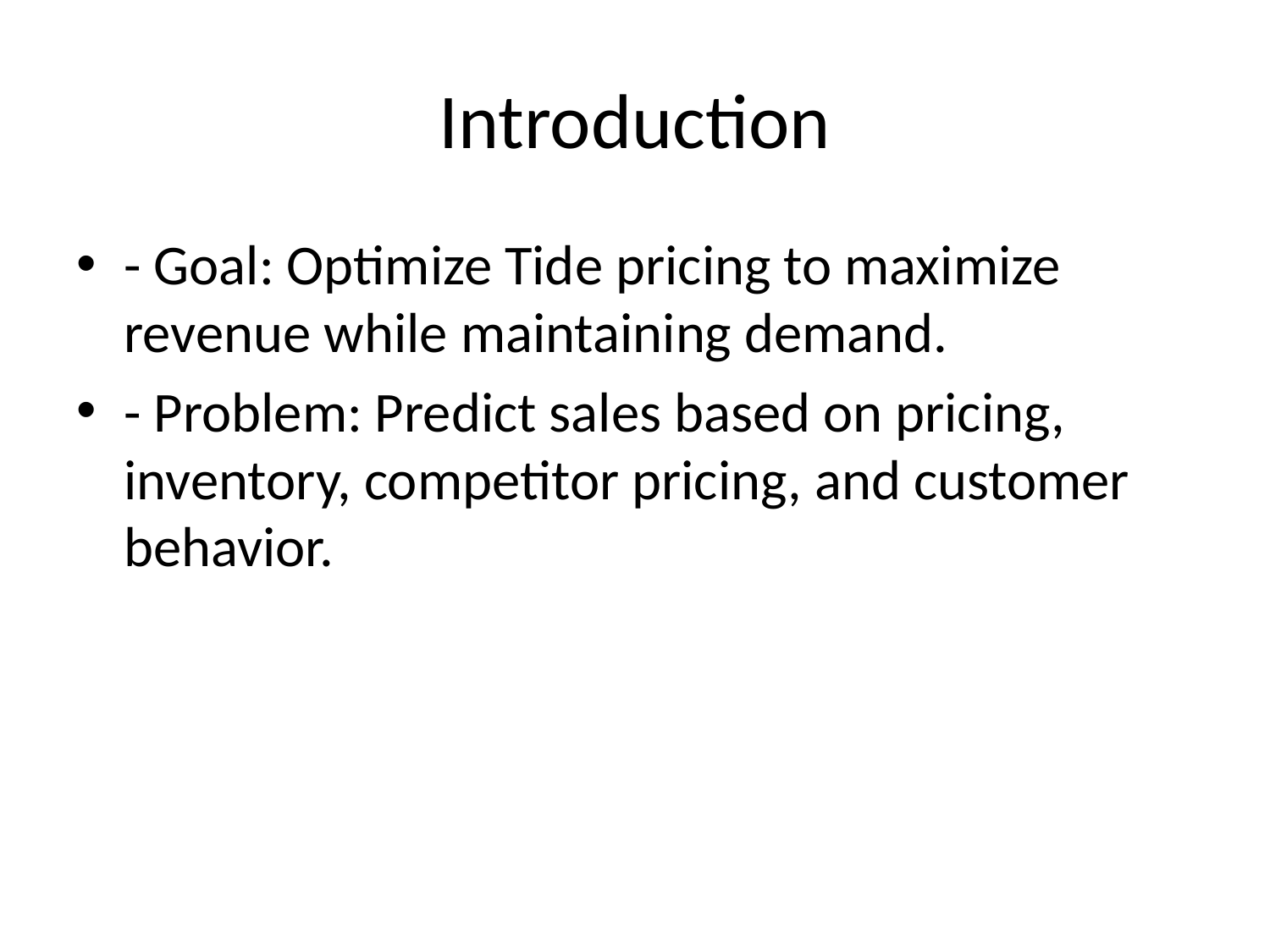

# Introduction
- Goal: Optimize Tide pricing to maximize revenue while maintaining demand.
- Problem: Predict sales based on pricing, inventory, competitor pricing, and customer behavior.